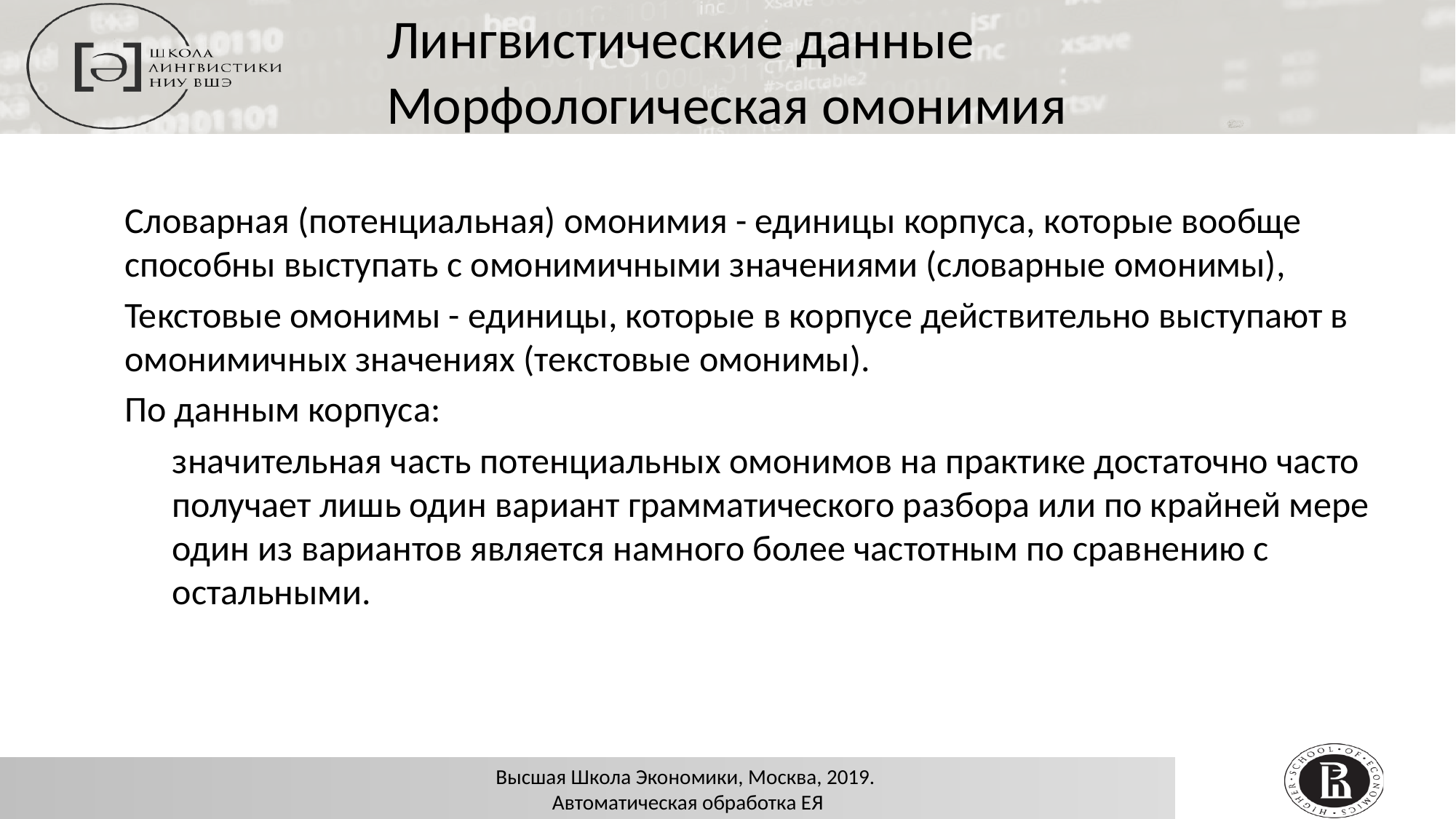

Лингвистические данные
Морфологическая омонимия
Словарная (потенциальная) омонимия - единицы корпуса, которые вообще способны вы­ступать с омонимичными значениями (словарные омо­ни­мы),
Текстовые омонимы - единицы, которые в корпусе действительно выступают в омонимичных значениях (тексто­вые омонимы).
По данным корпуса:
значительная часть потенциальных омонимов на практике достаточно часто получает лишь один вариант грамматического разбора или по крайней мере один из вариантов является намного более частотным по сравнению с остальными.